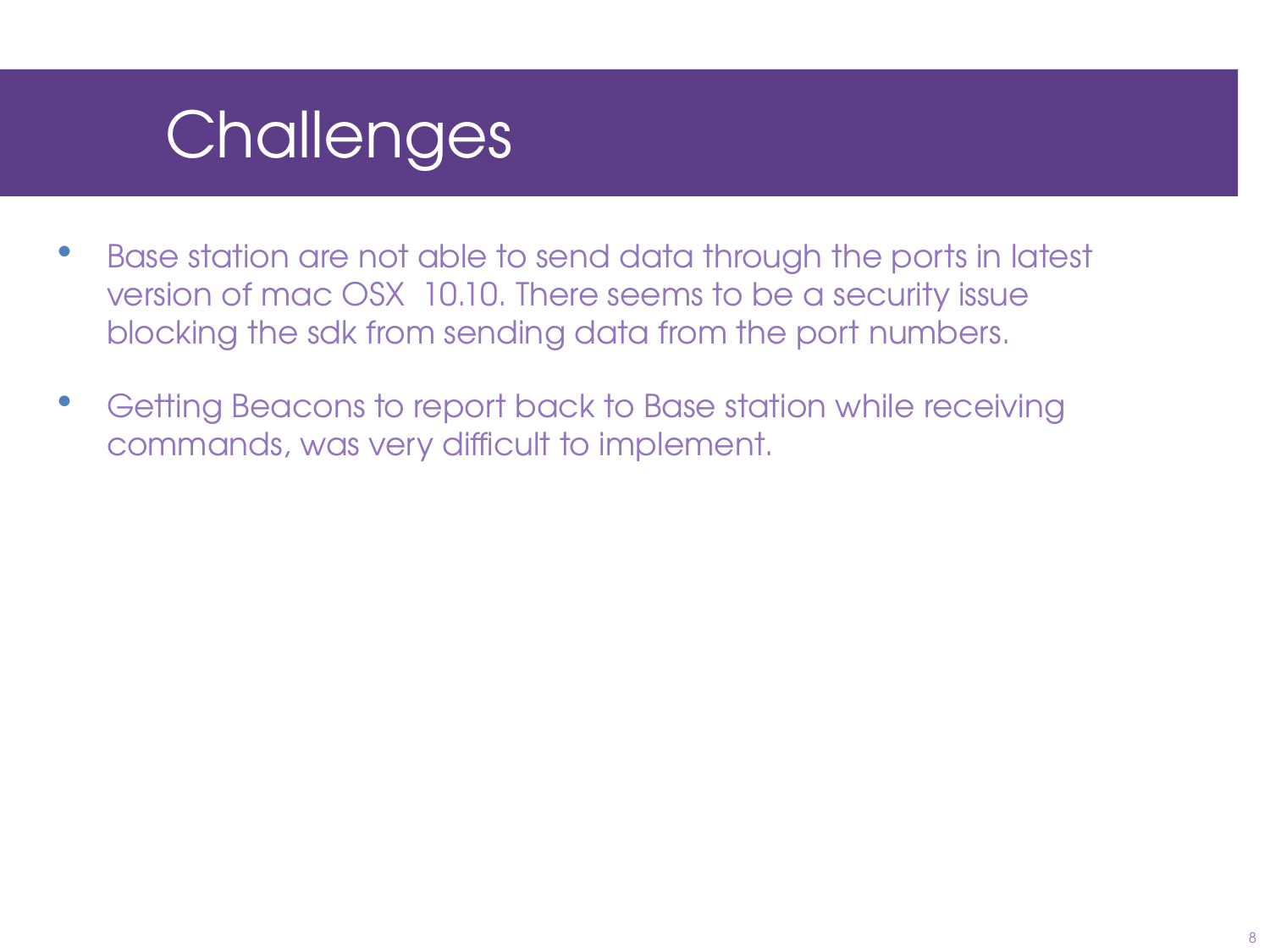

# Challenges
Base station are not able to send data through the ports in latest version of mac OSX  10.10. There seems to be a security issue blocking the sdk from sending data from the port numbers.
Getting Beacons to report back to Base station while receiving commands, was very difficult to implement.

8